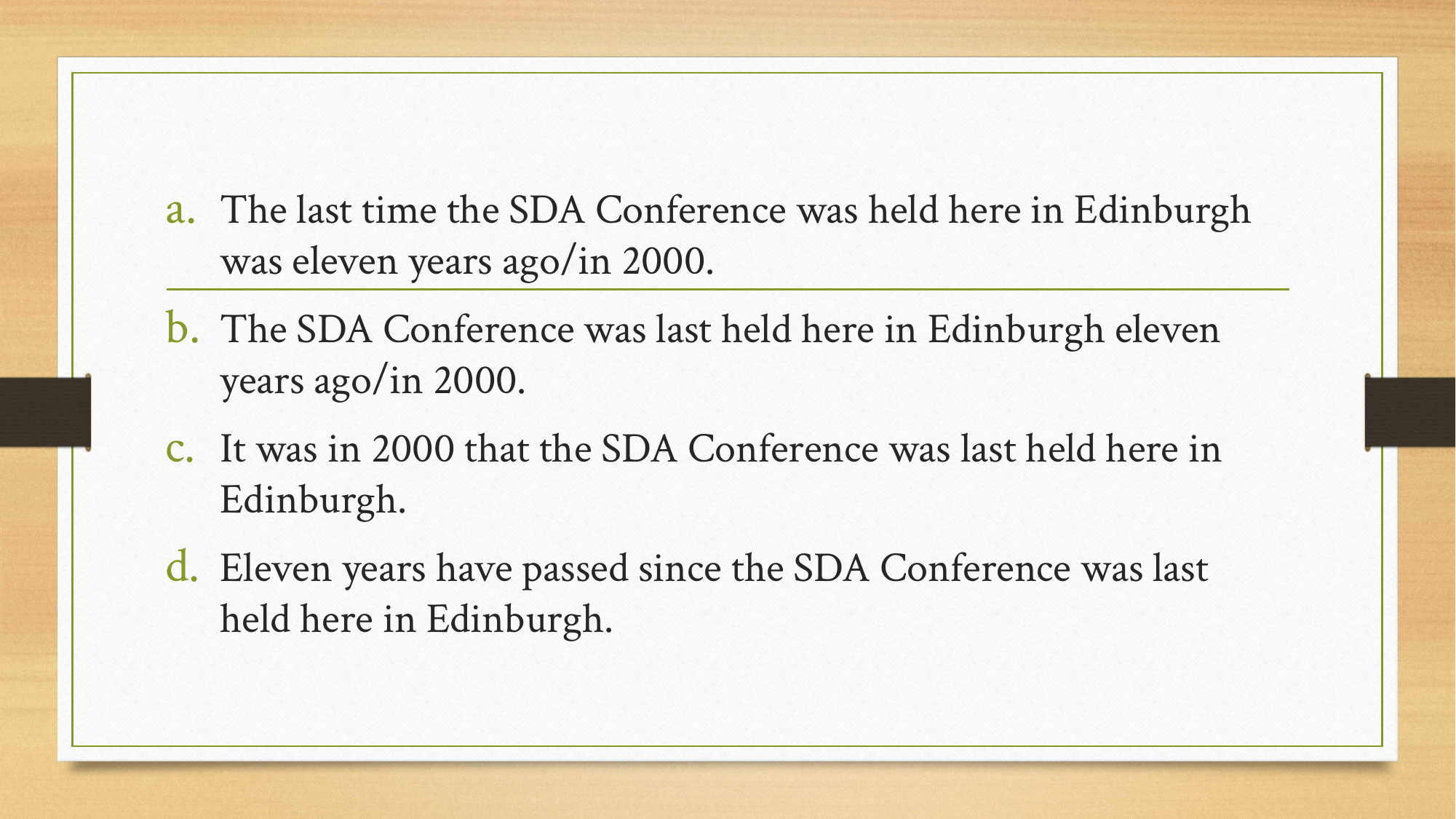

#
The last time the SDA Conference was held here in Edinburgh was eleven years ago/in 2000.
The SDA Conference was last held here in Edinburgh eleven years ago/in 2000.
It was in 2000 that the SDA Conference was last held here in Edinburgh.
Eleven years have passed since the SDA Conference was last held here in Edinburgh.